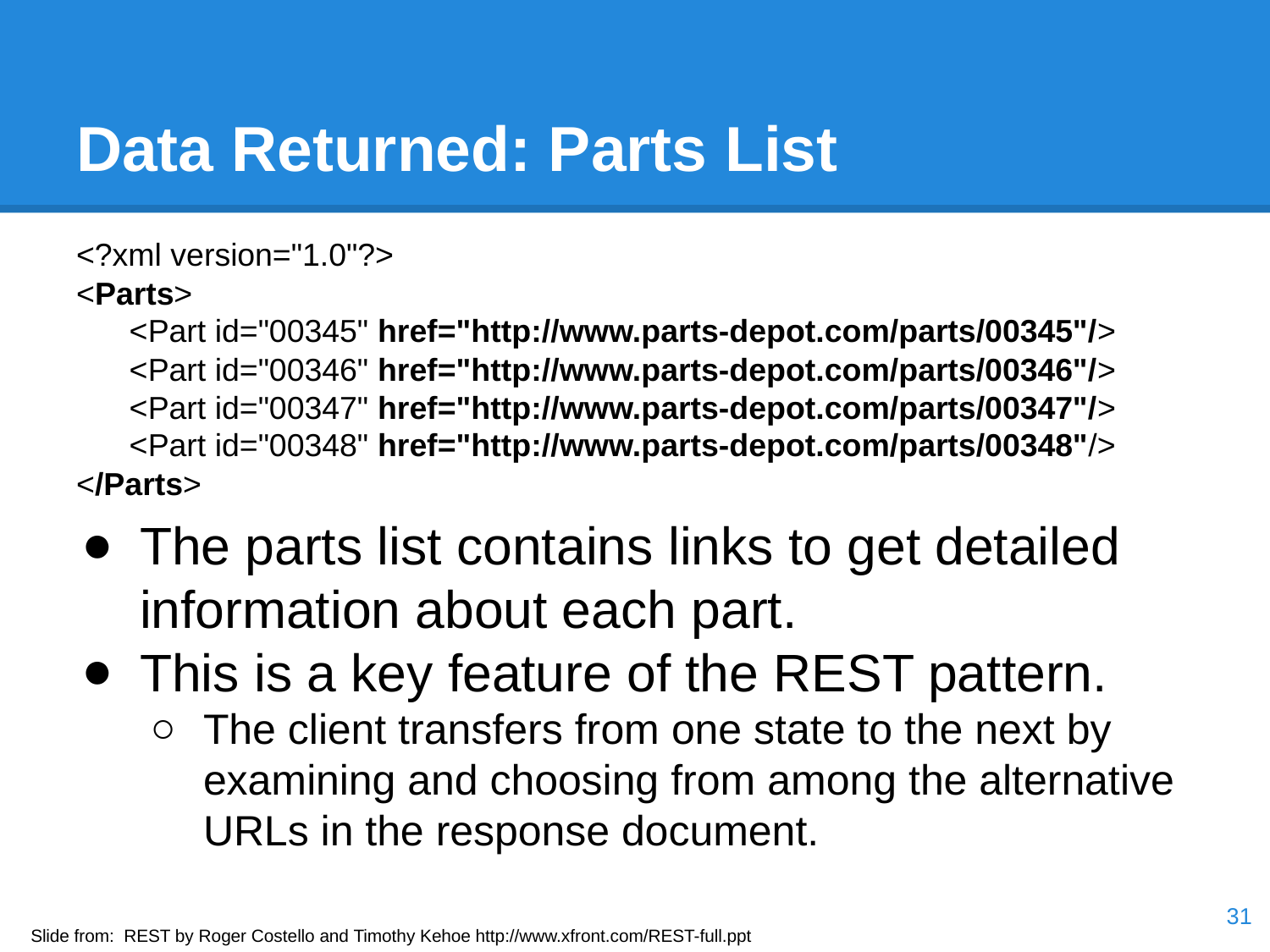

# Data Returned: Parts List
<?xml version="1.0"?>
<Parts>
      <Part id="00345" href="http://www.parts-depot.com/parts/00345"/>
      <Part id="00346" href="http://www.parts-depot.com/parts/00346"/>
      <Part id="00347" href="http://www.parts-depot.com/parts/00347"/>
      <Part id="00348" href="http://www.parts-depot.com/parts/00348"/>
</Parts>
The parts list contains links to get detailed information about each part.
This is a key feature of the REST pattern.
The client transfers from one state to the next by examining and choosing from among the alternative URLs in the response document.
31
Slide from:  REST by Roger Costello and Timothy Kehoe http://www.xfront.com/REST-full.ppt